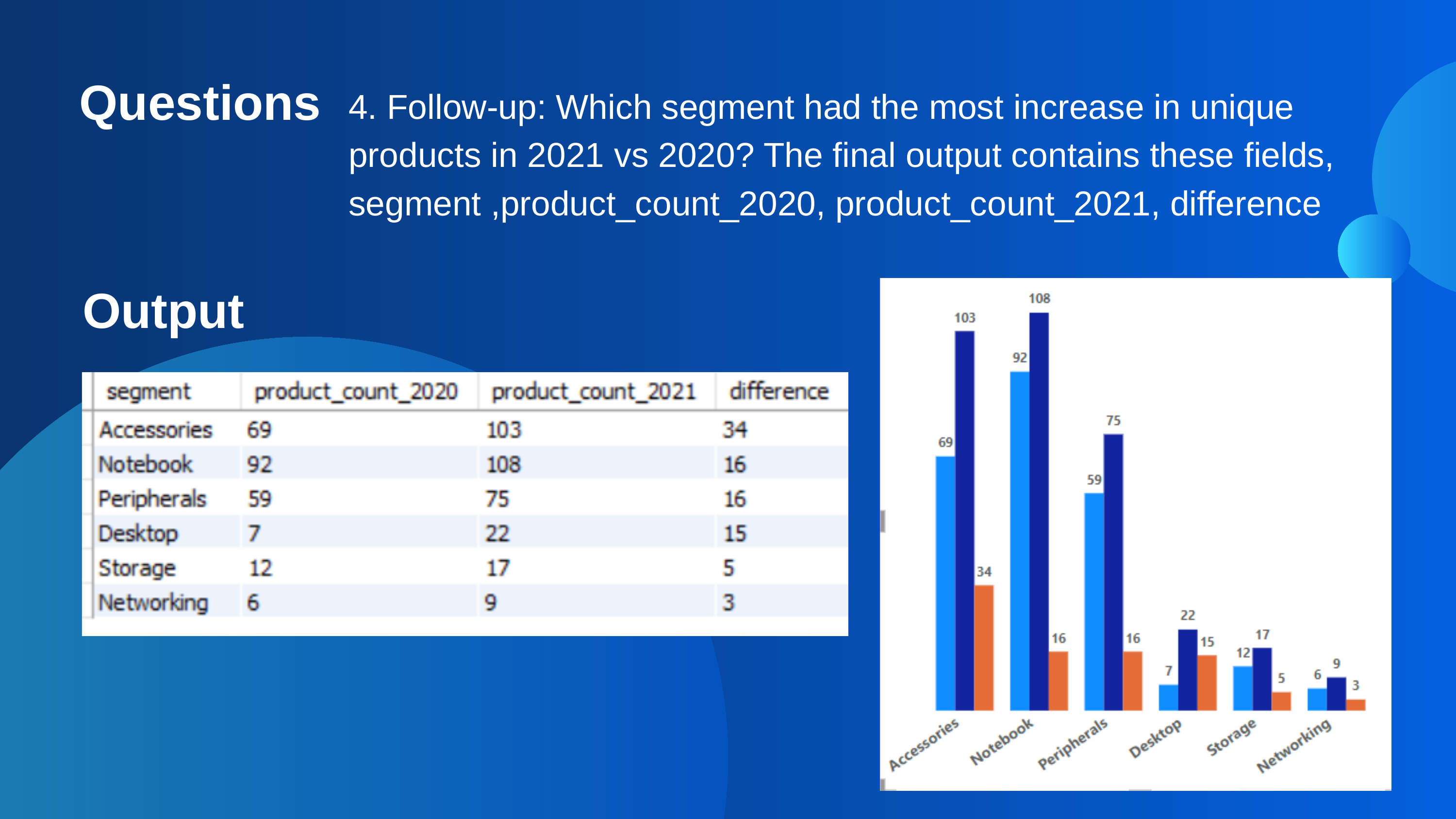

Questions
4. Follow-up: Which segment had the most increase in unique products in 2021 vs 2020? The final output contains these fields, segment ,product_count_2020, product_count_2021, difference

Output